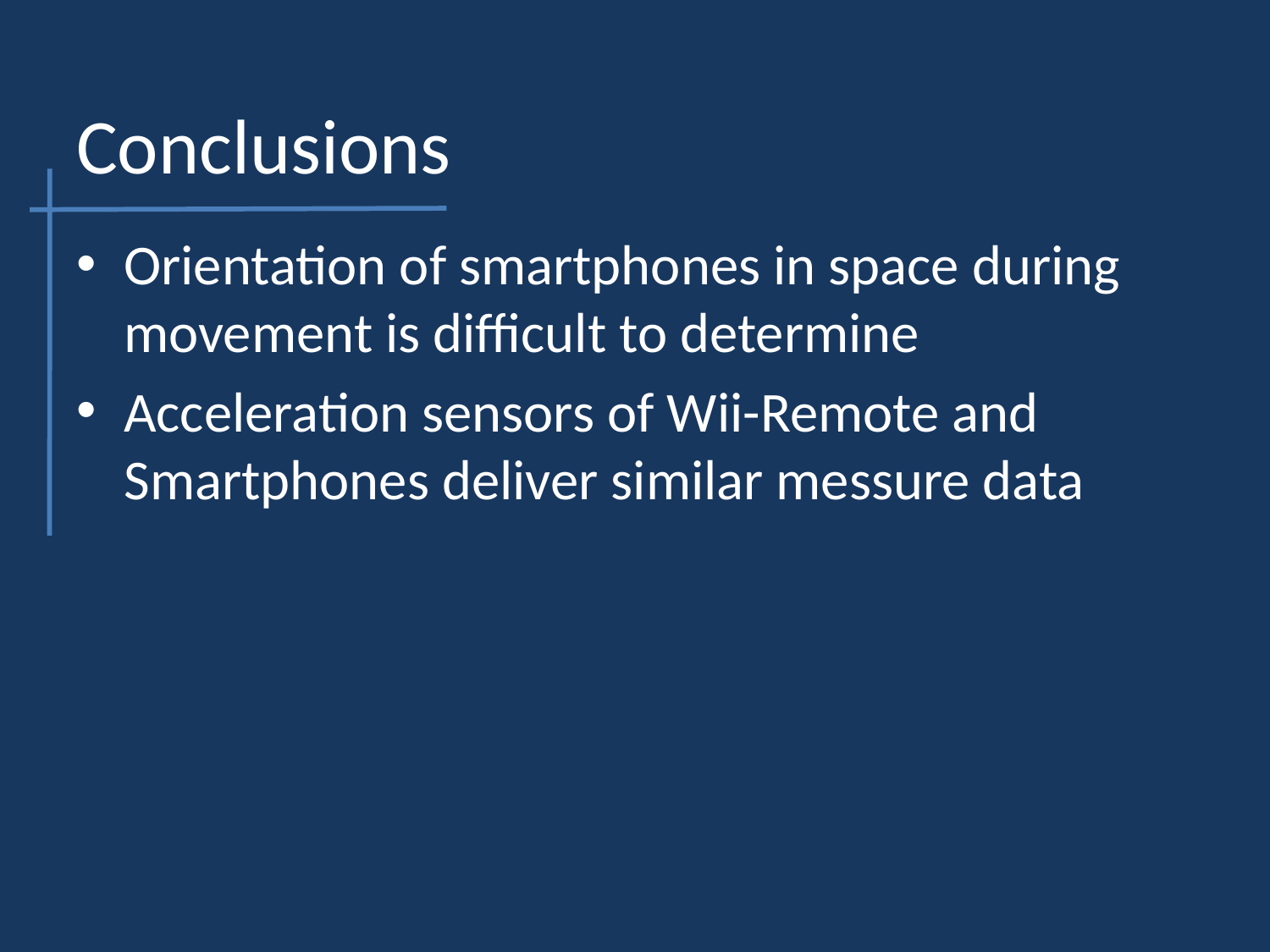

# Conclusions
Orientation of smartphones in space during movement is difficult to determine
Acceleration sensors of Wii-Remote and Smartphones deliver similar messure data